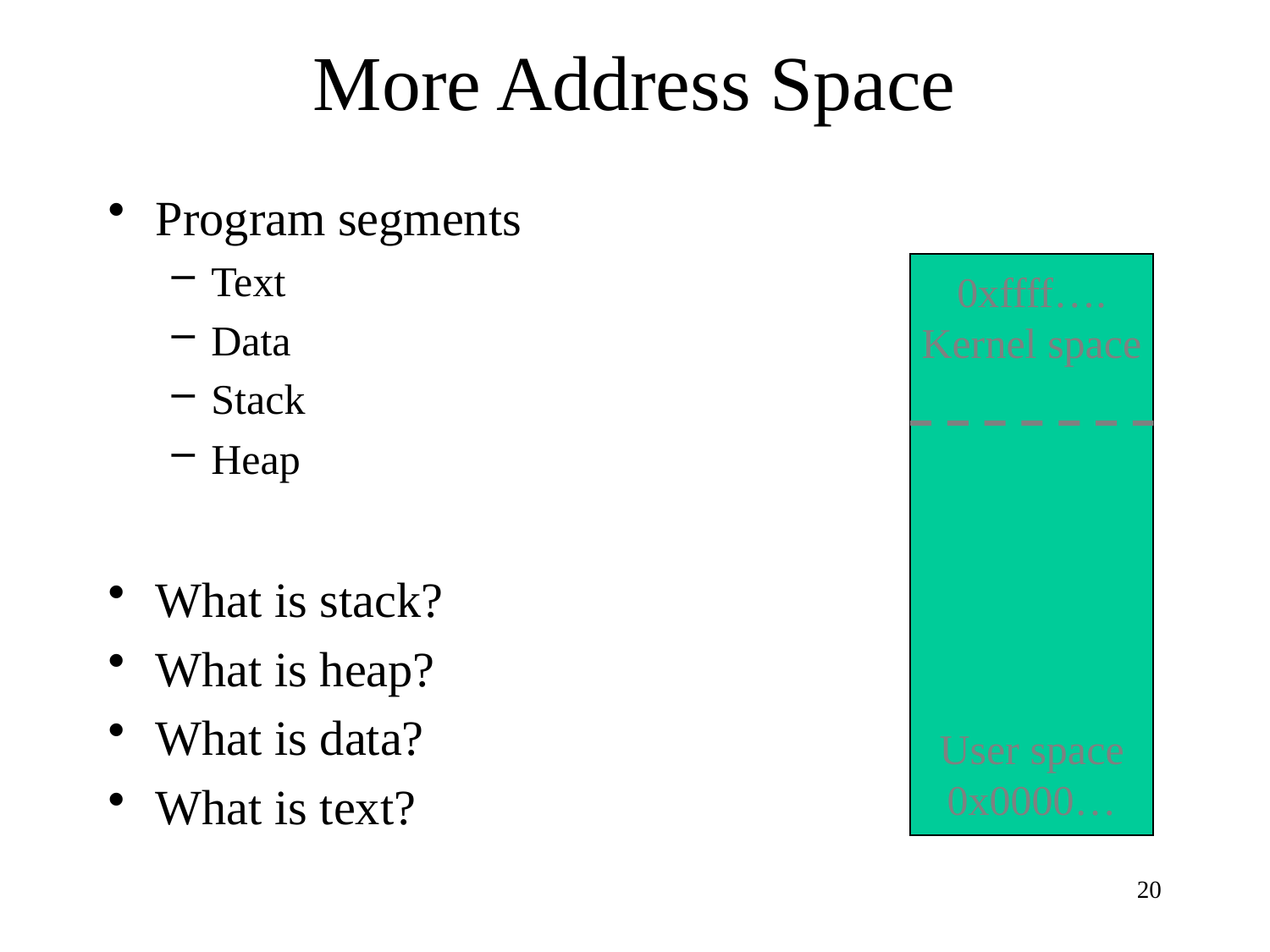

# More Address Space
Program segments
Text
Data
Stack
Heap

What is stack?
What is heap?
What is data?
What is text?
0xffff….
Kernel space

User space
0x0000…

20